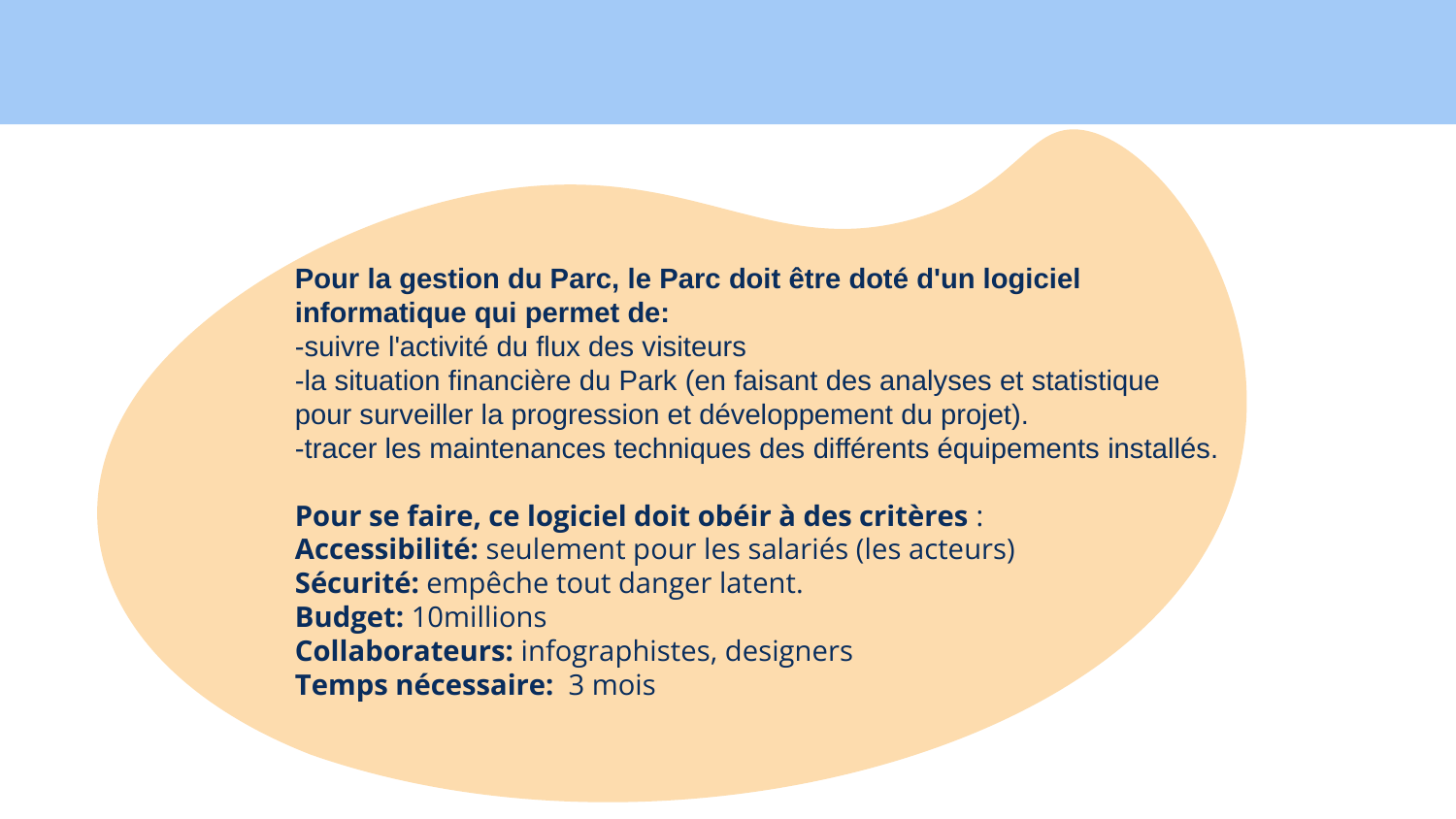

Pour la gestion du Parc, le Parc doit être doté d'un logiciel
informatique qui permet de:
-suivre l'activité du flux des visiteurs
-la situation financière du Park (en faisant des analyses et statistique
pour surveiller la progression et développement du projet).
-tracer les maintenances techniques des différents équipements installés.

Pour se faire, ce logiciel doit obéir à des critères :
Accessibilité: seulement pour les salariés (les acteurs)
Sécurité: empêche tout danger latent.
Budget: 10millions
Collaborateurs: infographistes, designers
Temps nécessaire:  3 mois